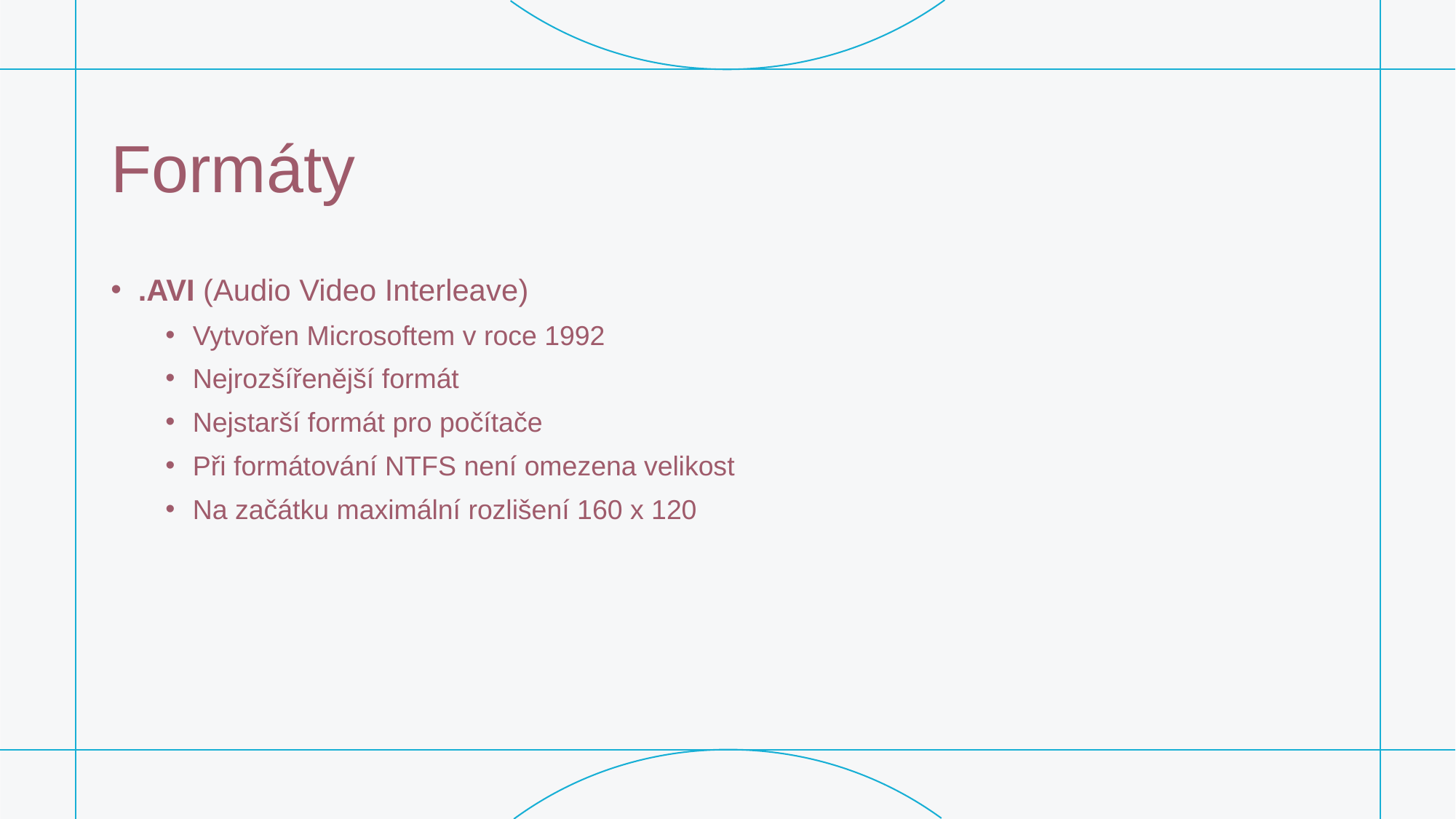

# Formáty
.AVI (Audio Video Interleave)
Vytvořen Microsoftem v roce 1992
Nejrozšířenější formát
Nejstarší formát pro počítače
Při formátování NTFS není omezena velikost
Na začátku maximální rozlišení 160 x 120